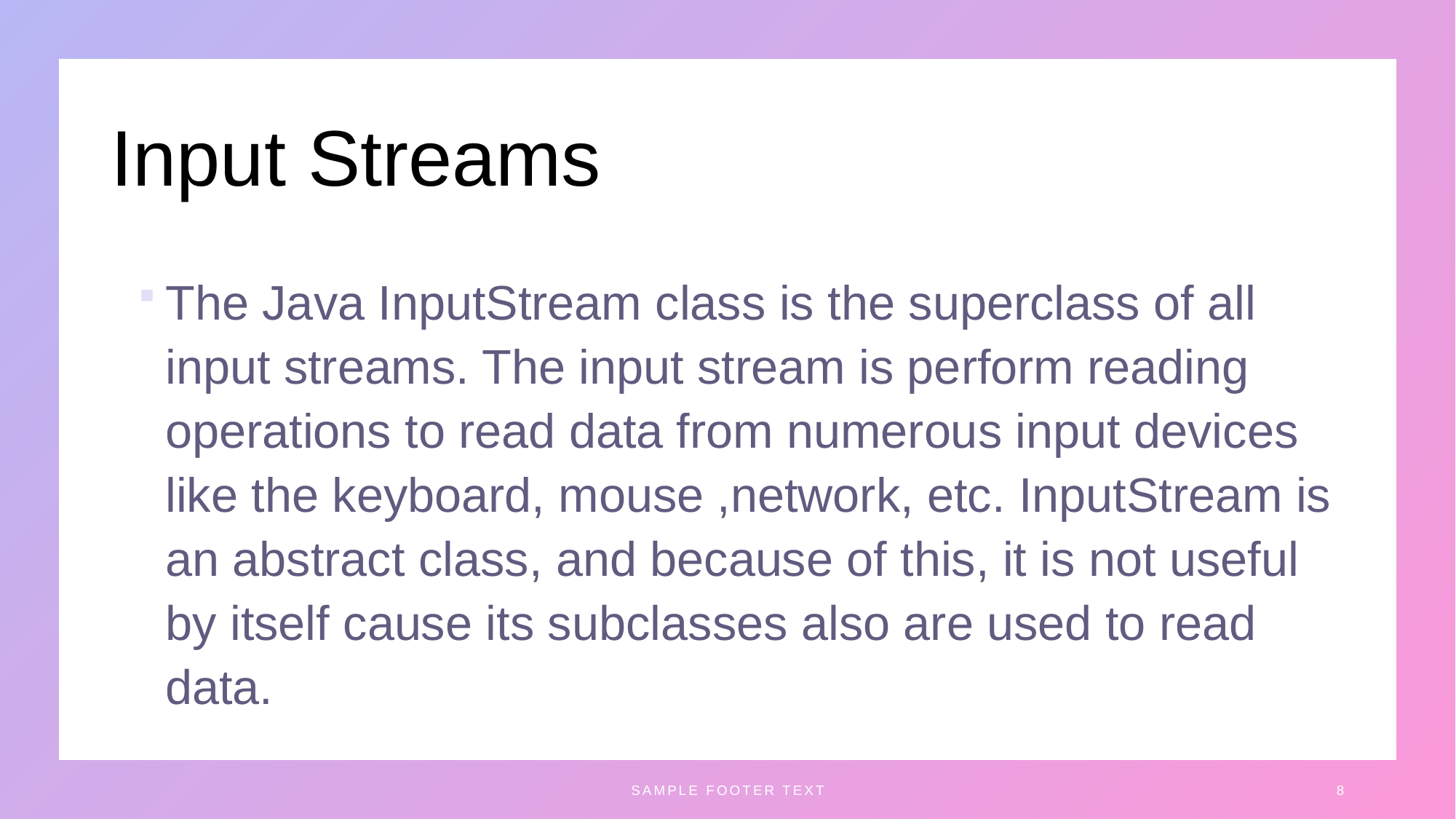

# Input Streams
The Java InputStream class is the superclass of all input streams. The input stream is perform reading operations to read data from numerous input devices  like the keyboard, mouse ,network, etc. InputStream is an abstract class, and because of this, it is not useful by itself cause its subclasses also are used to read data.
SAMPLE FOOTER TEXT
8